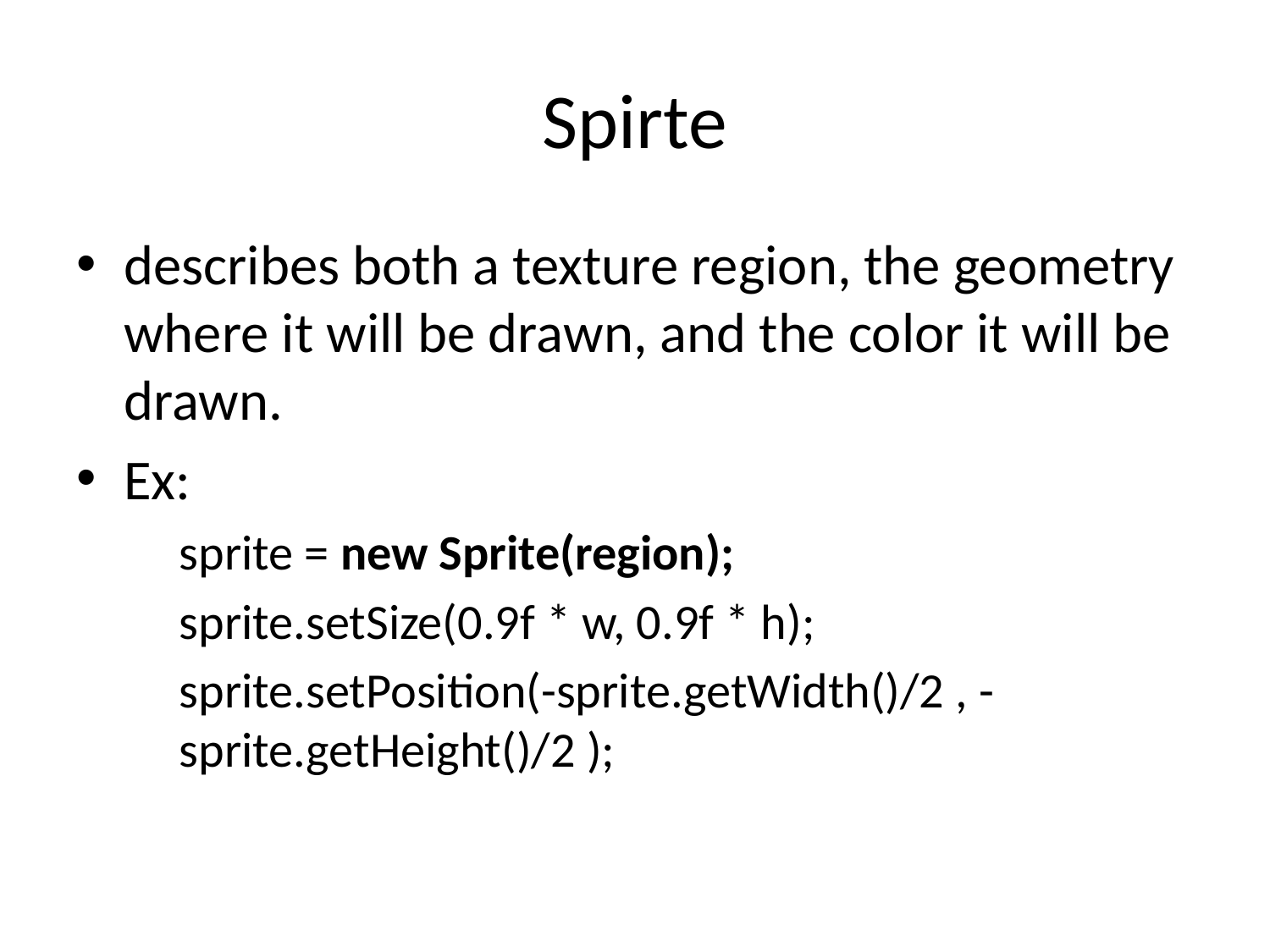

# Spirte
describes both a texture region, the geometry where it will be drawn, and the color it will be drawn.
Ex:
	sprite = new Sprite(region);
	sprite.setSize(0.9f * w, 0.9f * h);
	sprite.setPosition(-sprite.getWidth()/2 , -sprite.getHeight()/2 );